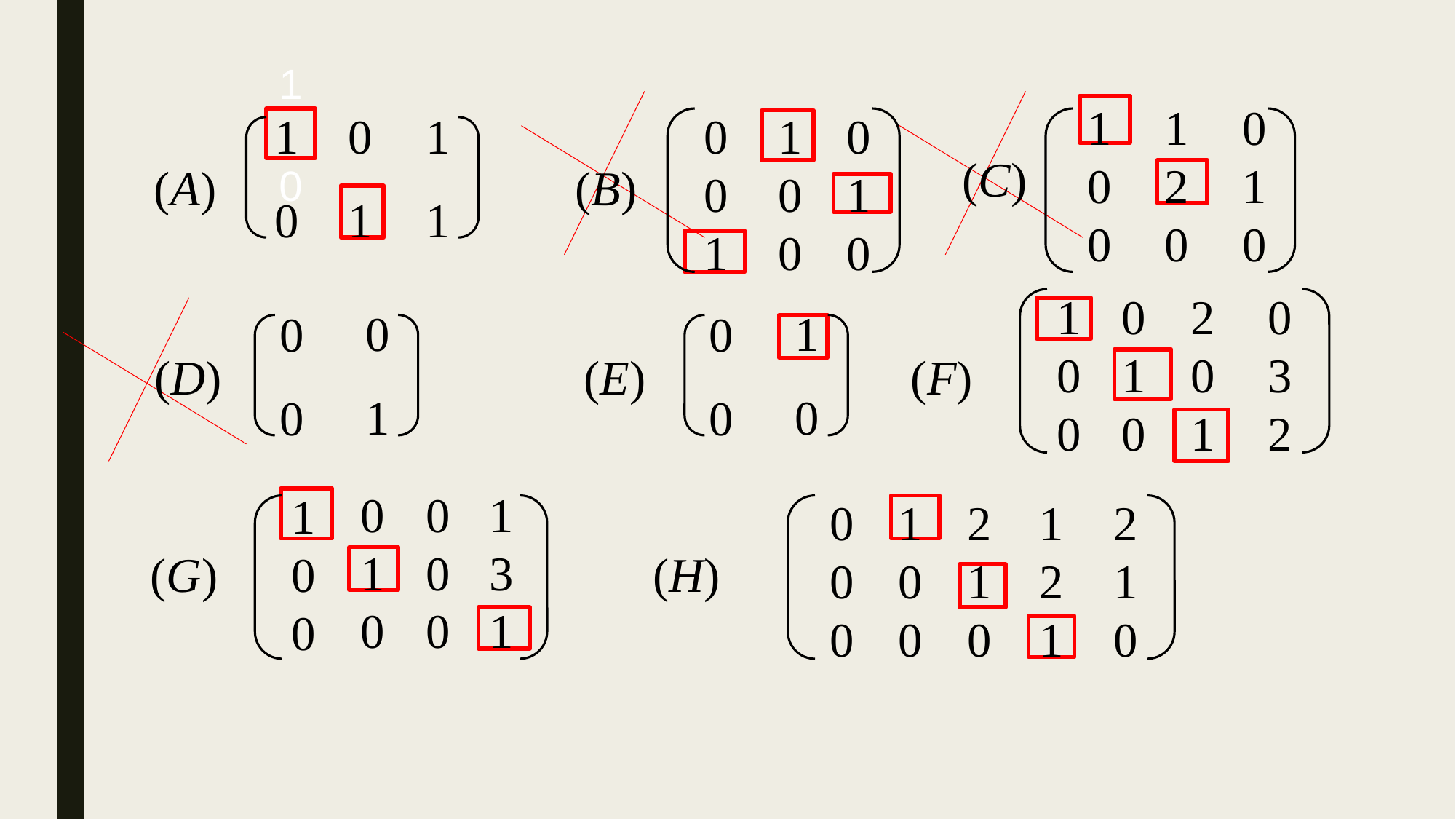

1
0
0
1
2
0
0
1
0

1

0
0

1
1

1
0
0
1
1
0
0
0
1
0

1

0

(C)
(A)
(B)

1
0
0
0
1
0
2
0
1
0
3
2

0

1
1

0

0

0
0

0

(D)
(E)
(F)

0
1
0
0
0
0
1
3
1
1
0
0
0
0
0
1
0
0
2
1
0
1
2
1
2
1
0

(G)
(H)